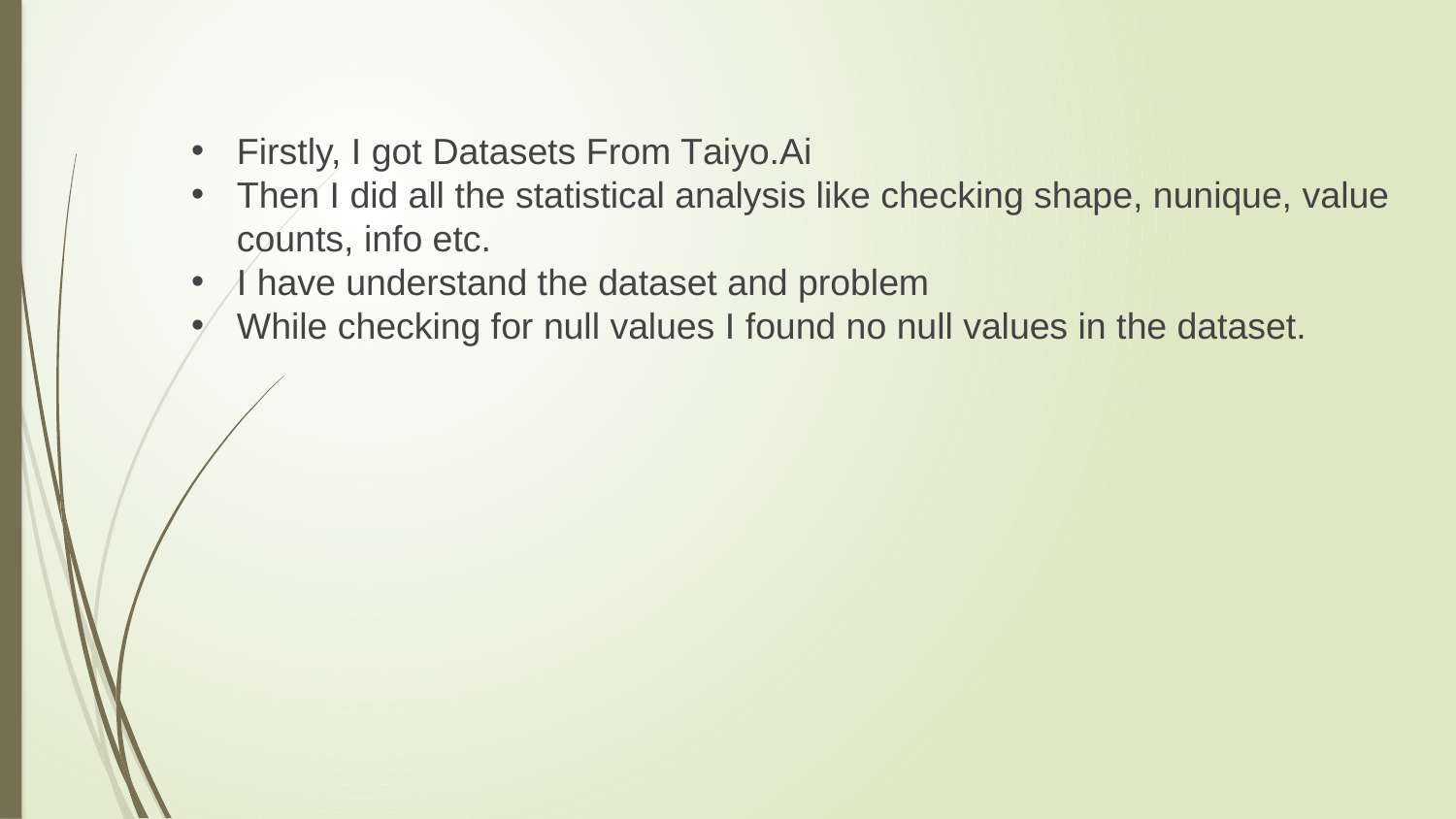

# Firstly, I got Datasets From Taiyo.Ai
Then I did all the statistical analysis like checking shape, nunique, value counts, info etc.
I have understand the dataset and problem
While checking for null values I found no null values in the dataset.